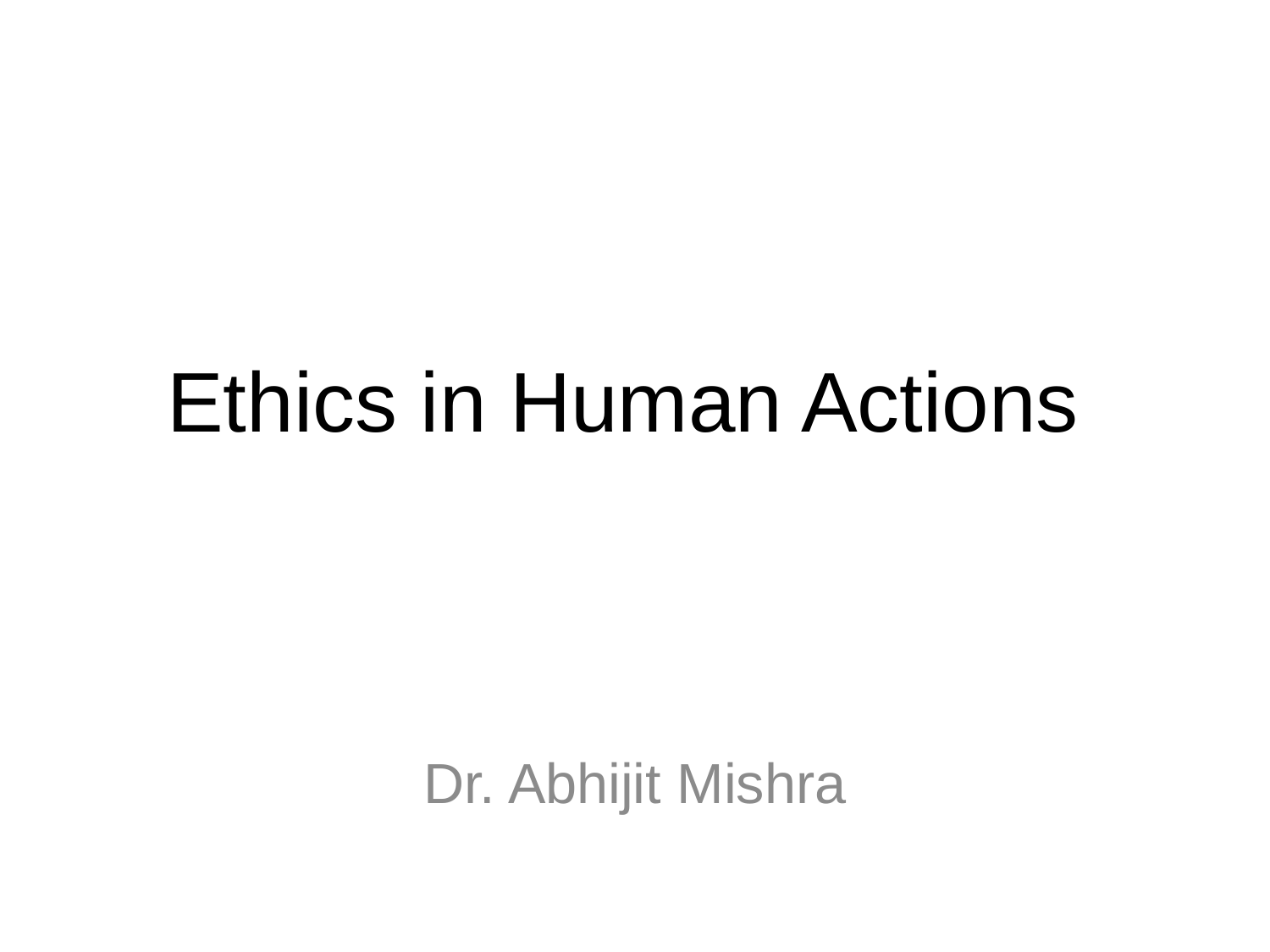

# Ethics in Human Actions
Dr. Abhijit Mishra